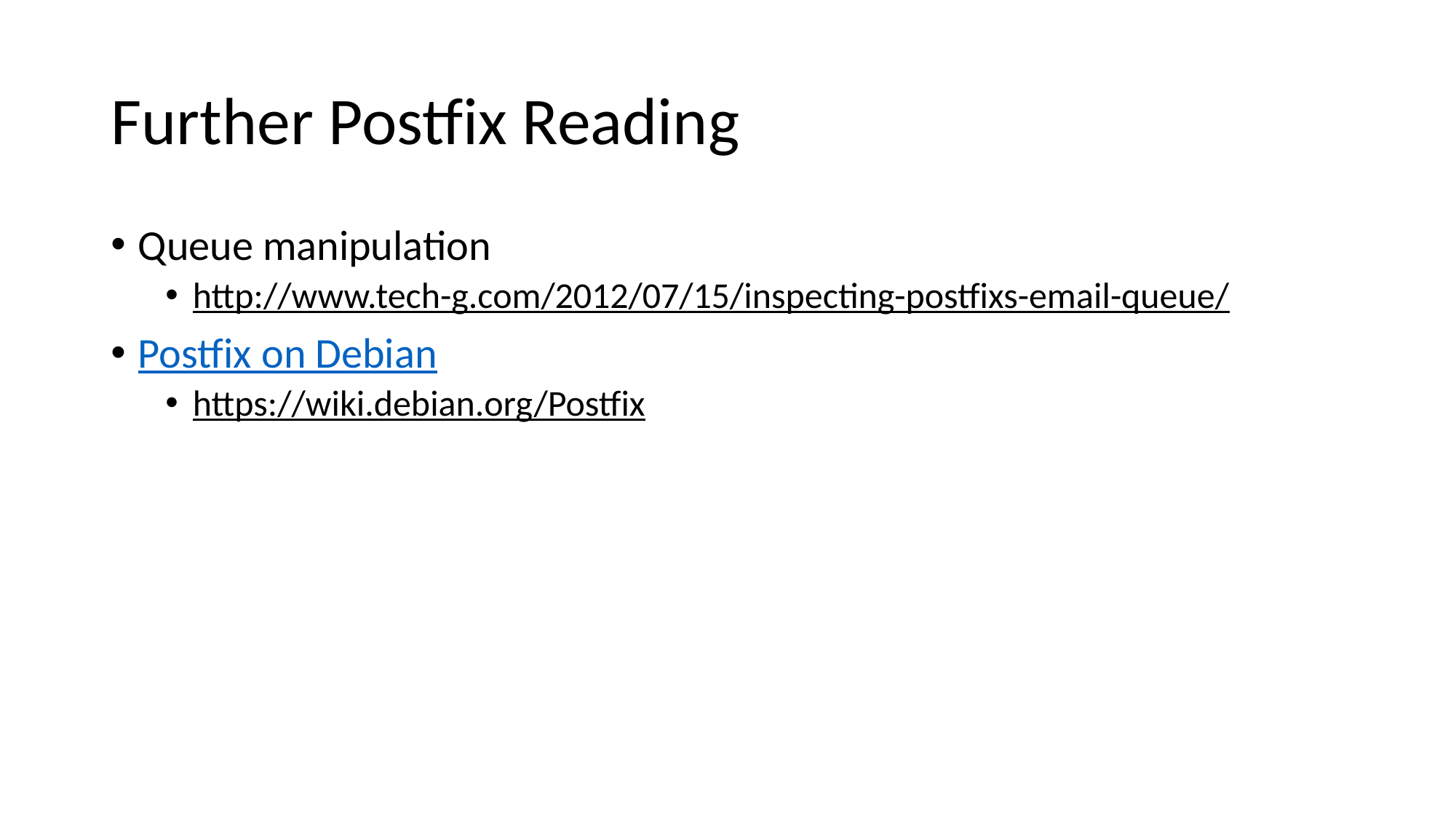

# Further Postfix Reading
Queue manipulation
http://www.tech-g.com/2012/07/15/inspecting-postfixs-email-queue/
Postfix on Debian
https://wiki.debian.org/Postfix